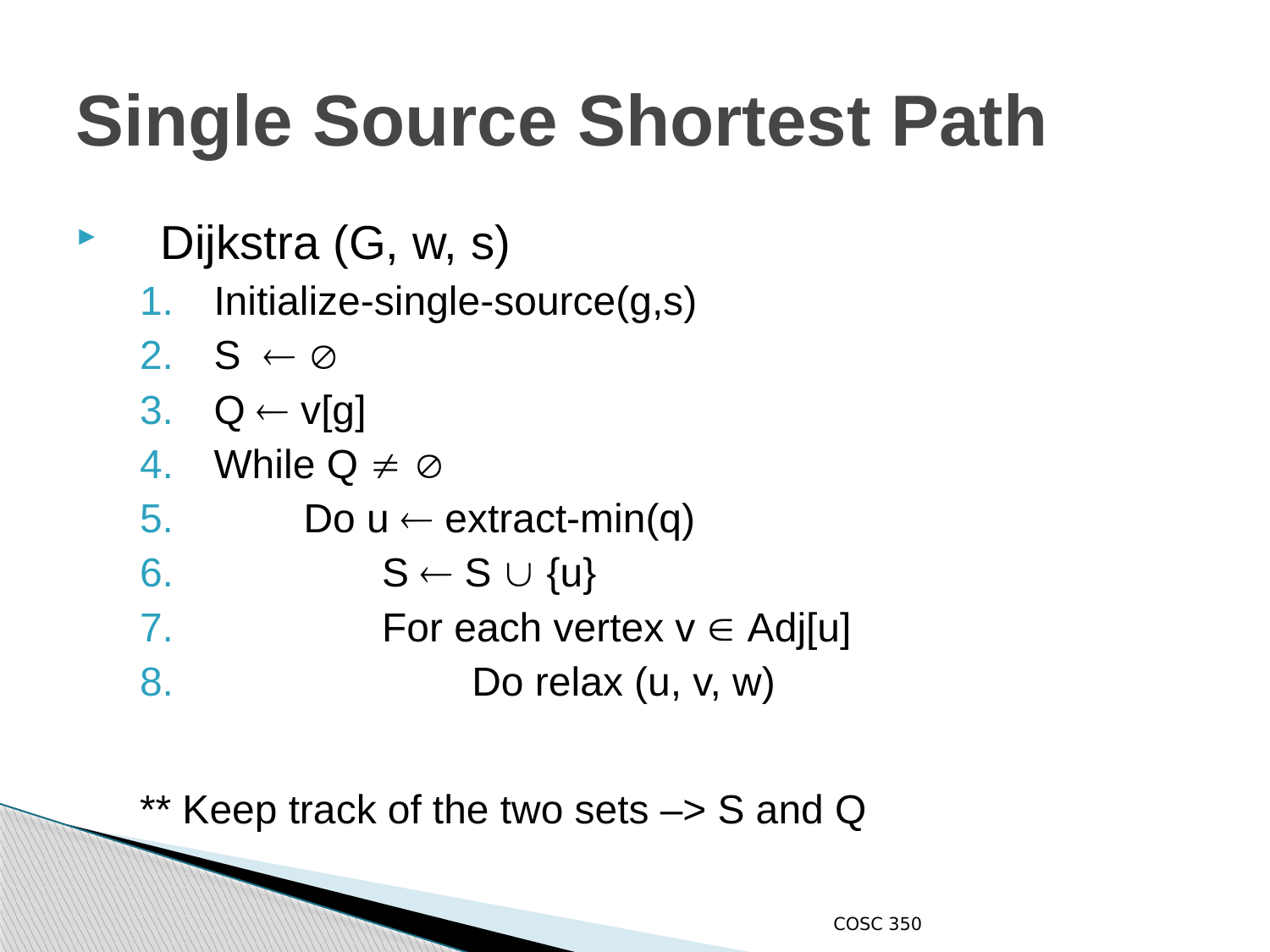

# Single Source Shortest Path
Dijkstra (G, w, s)
Initialize-single-source(g,s)
S  ← ∅
Q ← v[g]
While Q ≠ ∅
        Do u ← extract-min(q)
               S ← S ∪ {u}
               For each vertex v ∈ Adj[u]
                       Do relax (u, v, w)

** Keep track of the two sets –> S and Q
COSC 350